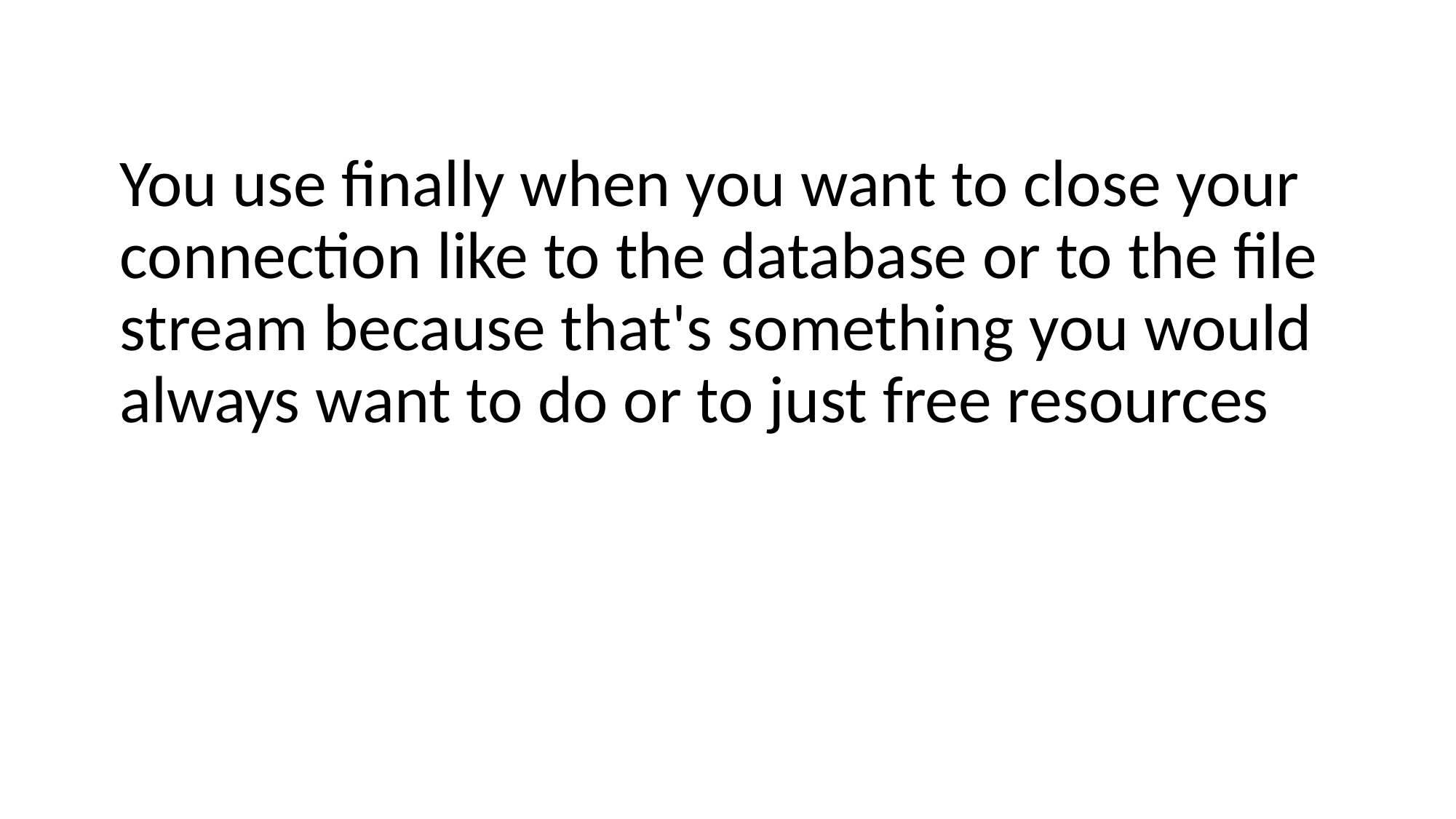

# You use finally when you want to close your connection like to the database or to the file stream because that's something you would always want to do or to just free resources